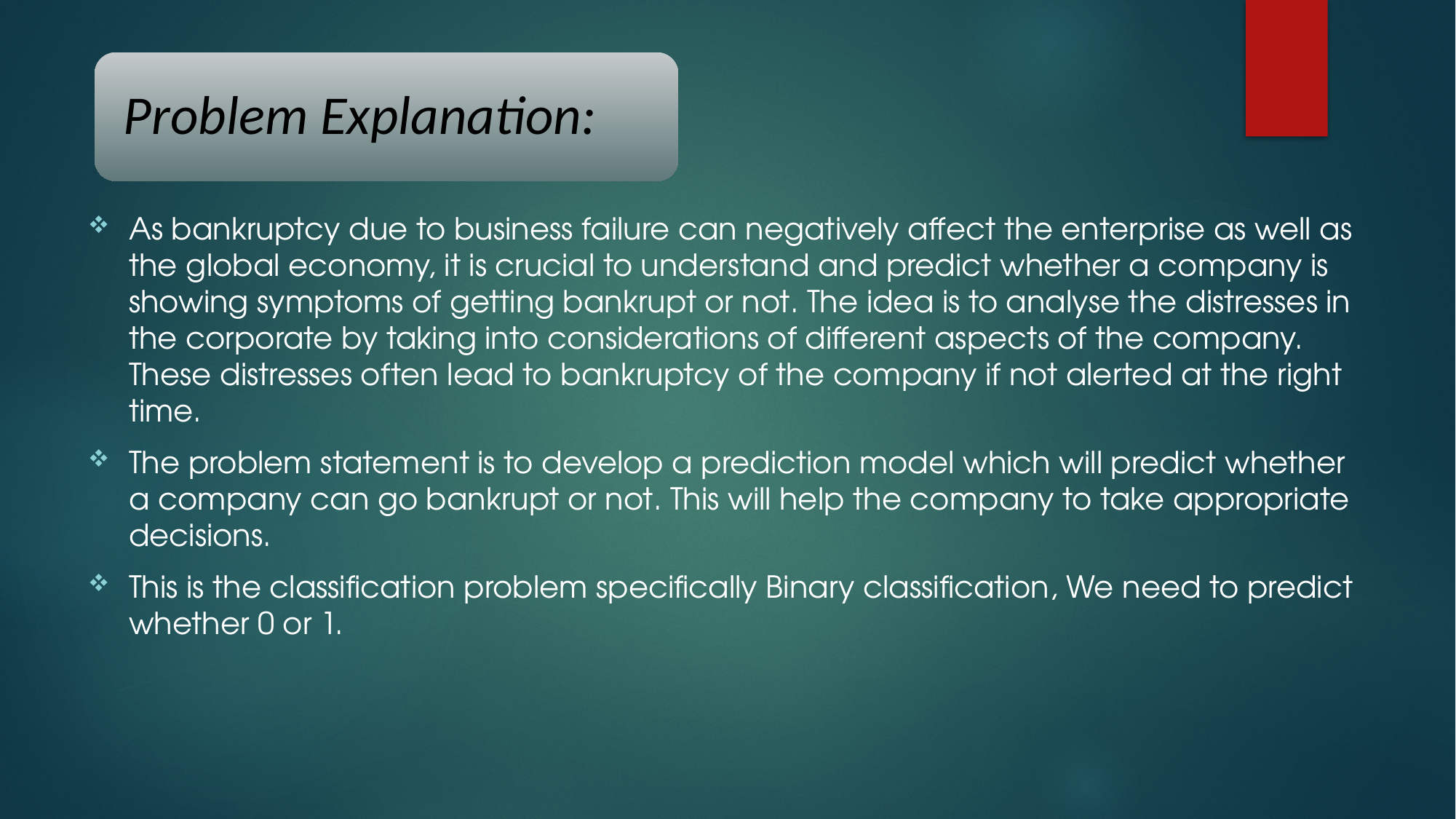

Problem Explanation:
As bankruptcy due to business failure can negatively affect the enterprise as well as the global economy, it is crucial to understand and predict whether a company is showing symptoms of getting bankrupt or not. The idea is to analyse the distresses in the corporate by taking into considerations of different aspects of the company. These distresses often lead to bankruptcy of the company if not alerted at the right time.
The problem statement is to develop a prediction model which will predict whether a company can go bankrupt or not. This will help the company to take appropriate decisions.
This is the classification problem specifically Binary classification, We need to predict whether 0 or 1.